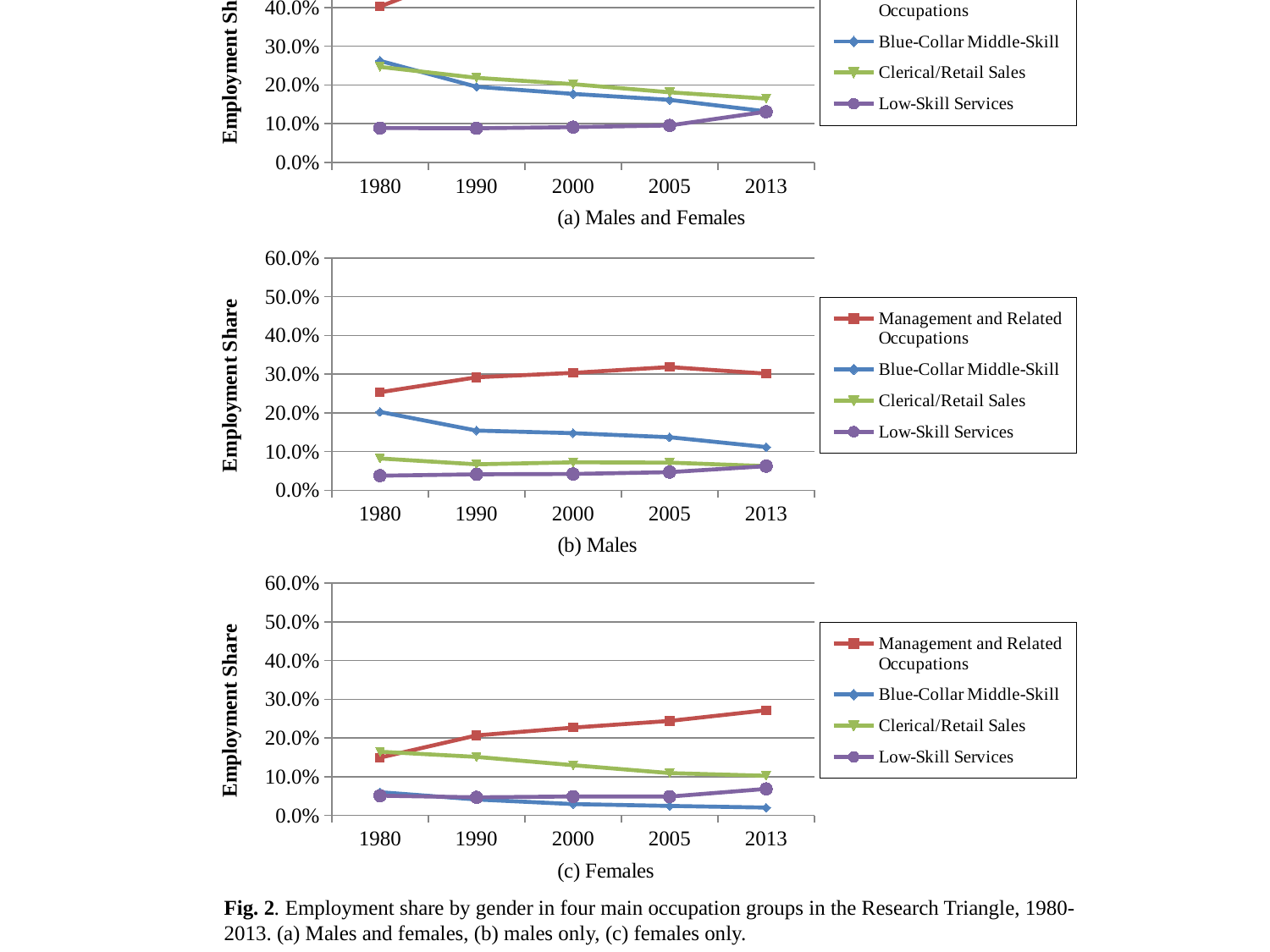

### Chart: (a) Males and Females

| Category | Management and Related Occupations | Blue-Collar Middle-Skill | Clerical/Retail Sales | Low-Skill Services |
|---|---|---|---|---|
| 1980 | 0.4025046846075604 | 0.2623987887988723 | 0.24662426267334428 | 0.08847226392022305 |
| 1990 | 0.4985606237370946 | 0.1952987521806075 | 0.21830149542873092 | 0.08783912865356702 |
| 2000 | 0.5304013613891454 | 0.17674455266283778 | 0.2019593828283988 | 0.09089470311961804 |
| 2005 | 0.5625086636049642 | 0.16136824129227167 | 0.18086709124641168 | 0.09525600385635245 |
| 2013 | 0.5730501854080444 | 0.13165869238872444 | 0.1645865342938758 | 0.13070458790935532 |

### Chart: (b) Males

| Category | Management and Related Occupations | Blue-Collar Middle-Skill | Clerical/Retail Sales | Low-Skill Services |
|---|---|---|---|---|
| 1980 | 0.2532089964081738 | 0.20251550437671922 | 0.08202538262673038 | 0.03757291275388719 |
| 1990 | 0.2918858685208741 | 0.15416698443813062 | 0.06703429084336653 | 0.04115228875104736 |
| 2000 | 0.3034261903421102 | 0.1474265402733541 | 0.07219332708343758 | 0.042038004587710565 |
| 2005 | 0.31836328321156654 | 0.13695521962656027 | 0.07145283212290462 | 0.04671324760529806 |
| 2013 | 0.3013460643888445 | 0.11156640083898321 | 0.062296879299965635 | 0.06215586206298644 |

### Chart: (c) Females

| Category | Management and Related Occupations | Blue-Collar Middle-Skill | Clerical/Retail Sales | Low-Skill Services |
|---|---|---|---|---|
| 1980 | 0.14929568819938657 | 0.059883284422153064 | 0.16459888004661388 | 0.050899351166335864 |
| 1990 | 0.20667475521622047 | 0.04113176774247686 | 0.15126720458536438 | 0.04668683990251966 |
| 2000 | 0.22697517104703516 | 0.029318012389483658 | 0.1297660557449612 | 0.04885669853190749 |
| 2005 | 0.24414538039339767 | 0.02441302166571142 | 0.10941425912350704 | 0.0485427562510544 |
| 2013 | 0.27170412101919994 | 0.020092291549741244 | 0.10228965499391014 | 0.06854872584636888 |
Fig. 2. Employment share by gender in four main occupation groups in the Research Triangle, 1980-2013. (a) Males and females, (b) males only, (c) females only.